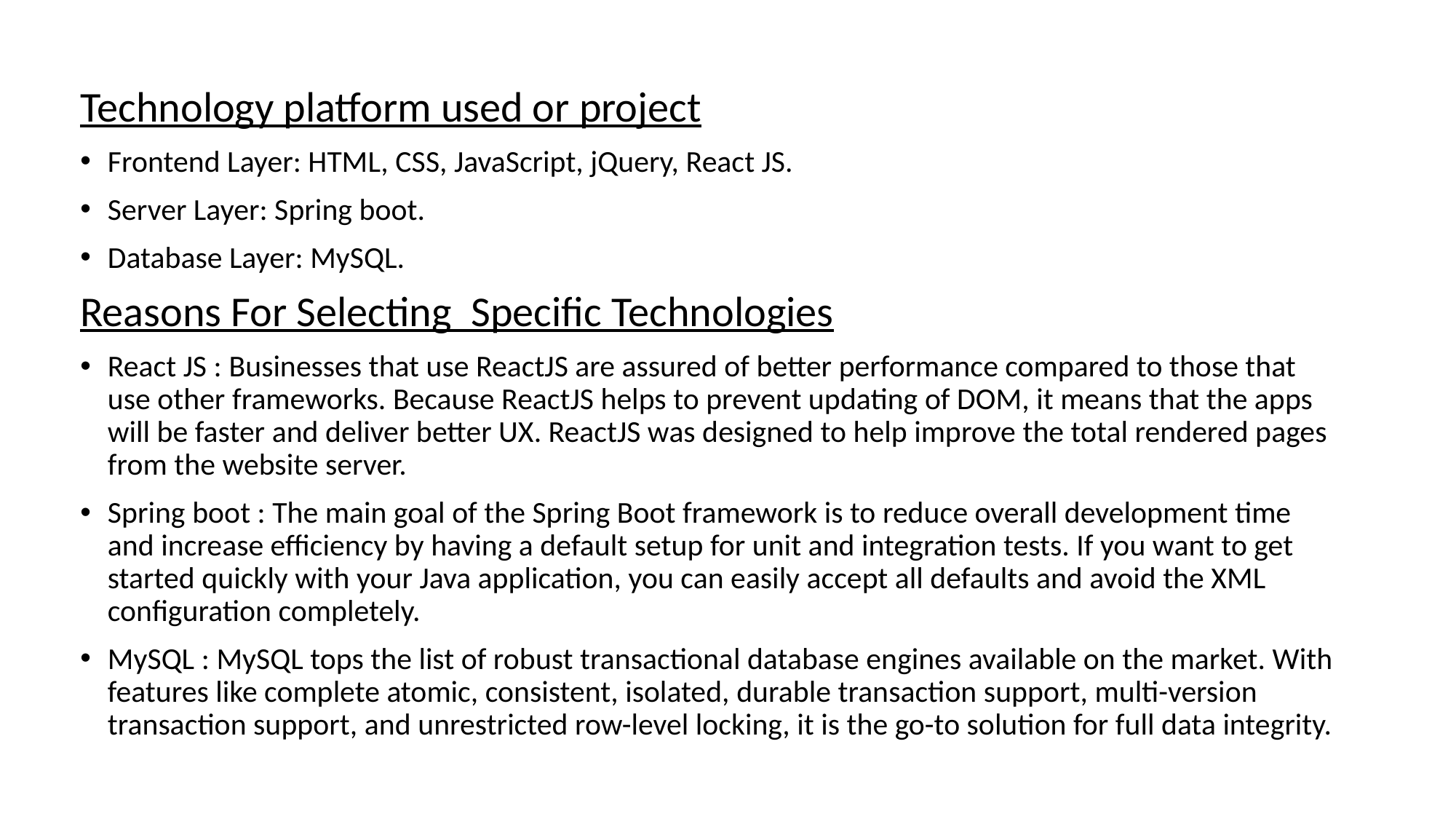

Technology platform used or project
Frontend Layer: HTML, CSS, JavaScript, jQuery, React JS.
Server Layer: Spring boot.
Database Layer: MySQL.
Reasons For Selecting  Specific Technologies
React JS : Businesses that use ReactJS are assured of better performance compared to those that use other frameworks. Because ReactJS helps to prevent updating of DOM, it means that the apps will be faster and deliver better UX. ReactJS was designed to help improve the total rendered pages from the website server.
Spring boot : The main goal of the Spring Boot framework is to reduce overall development time and increase efficiency by having a default setup for unit and integration tests. If you want to get started quickly with your Java application, you can easily accept all defaults and avoid the XML configuration completely.
MySQL : MySQL tops the list of robust transactional database engines available on the market. With features like complete atomic, consistent, isolated, durable transaction support, multi-version transaction support, and unrestricted row-level locking, it is the go-to solution for full data integrity.